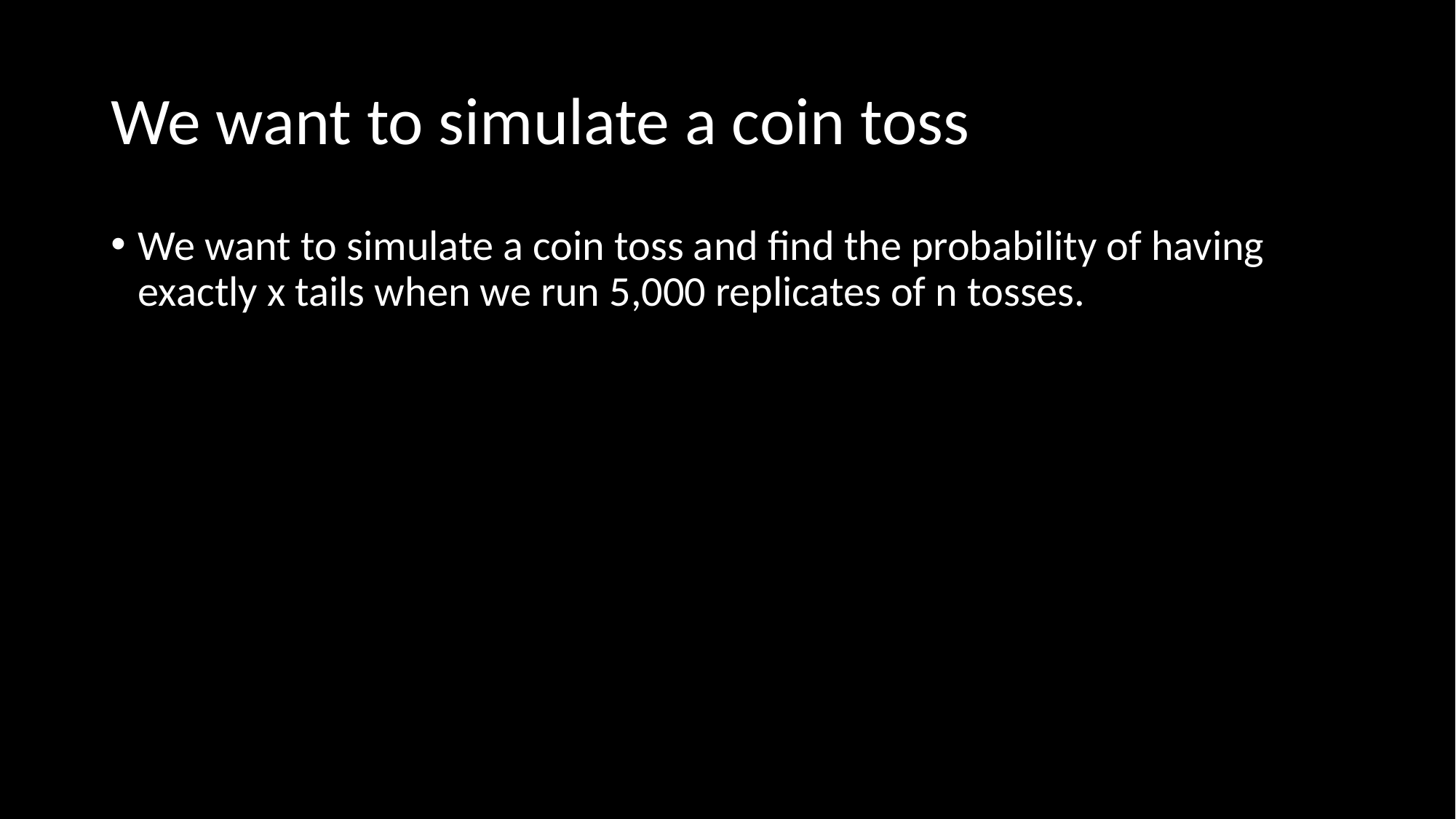

# We want to simulate a coin toss
We want to simulate a coin toss and find the probability of having exactly x tails when we run 5,000 replicates of n tosses.